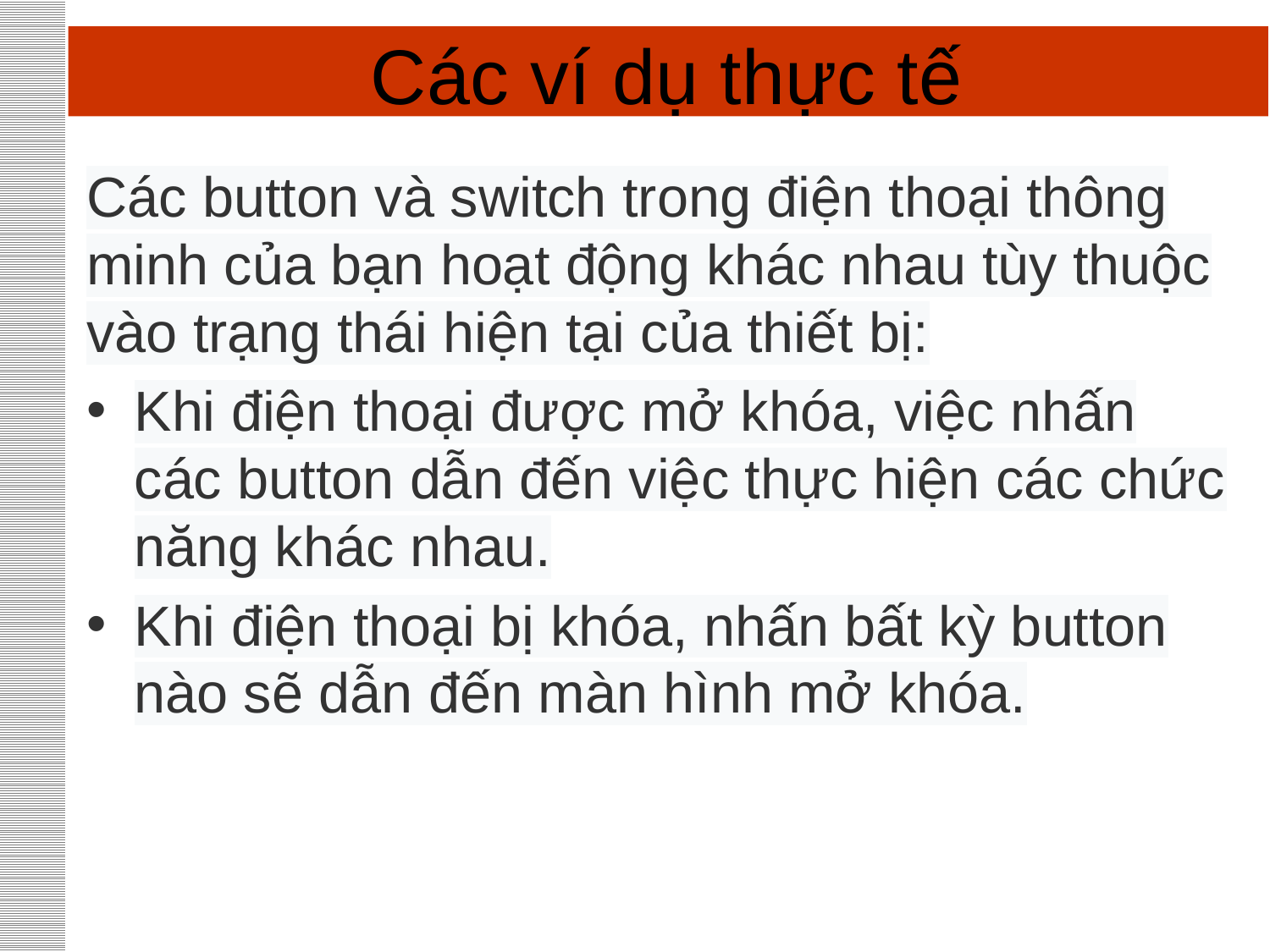

# Các ví dụ thực tế
Các button và switch trong điện thoại thông minh của bạn hoạt động khác nhau tùy thuộc vào trạng thái hiện tại của thiết bị:
Khi điện thoại được mở khóa, việc nhấn các button dẫn đến việc thực hiện các chức năng khác nhau.
Khi điện thoại bị khóa, nhấn bất kỳ button nào sẽ dẫn đến màn hình mở khóa.